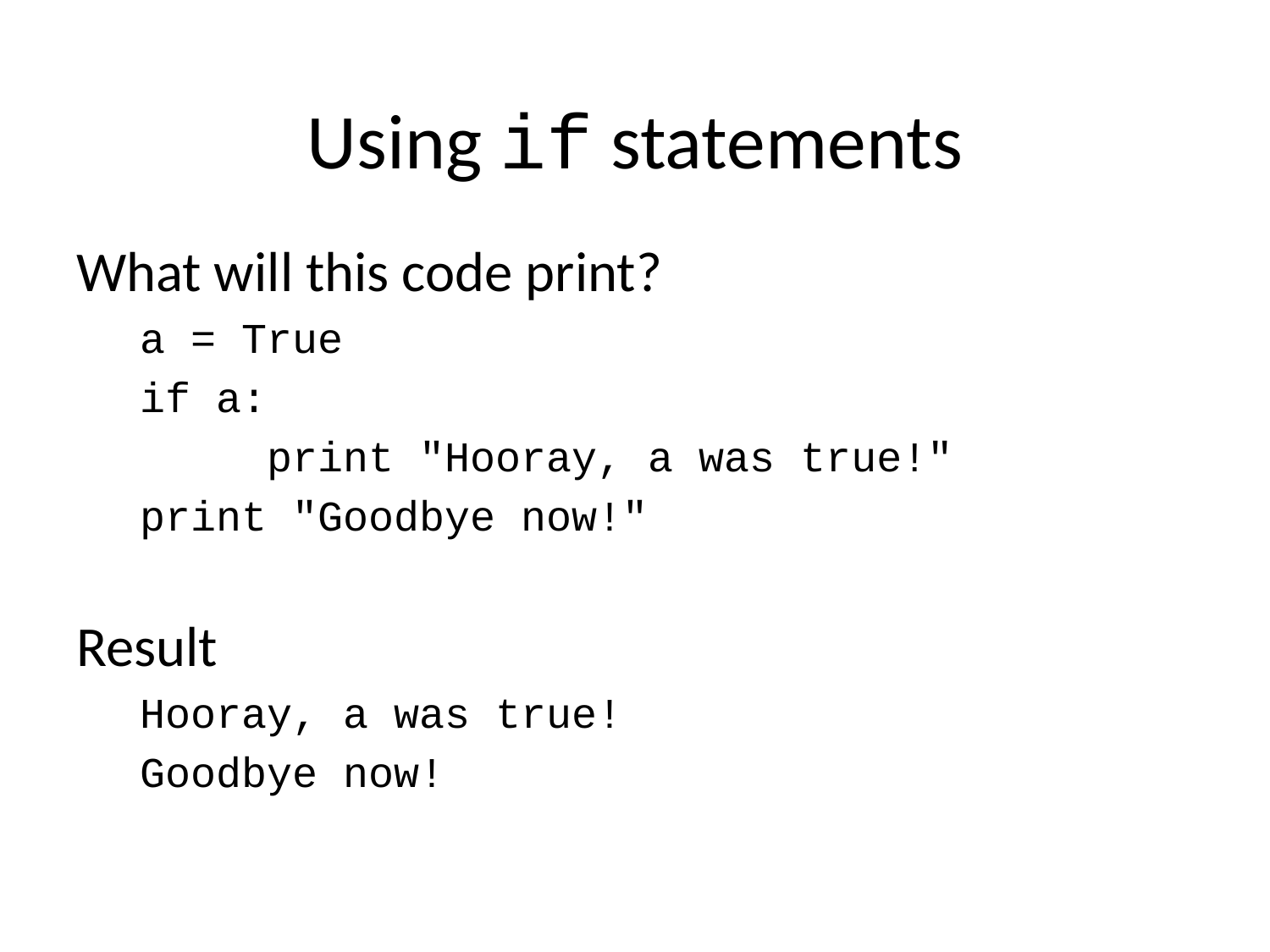

# Using if statements
What will this code print?
a = True
if a:
	print "Hooray, a was true!"
print "Goodbye now!"

Result
Hooray, a was true!
Goodbye now!